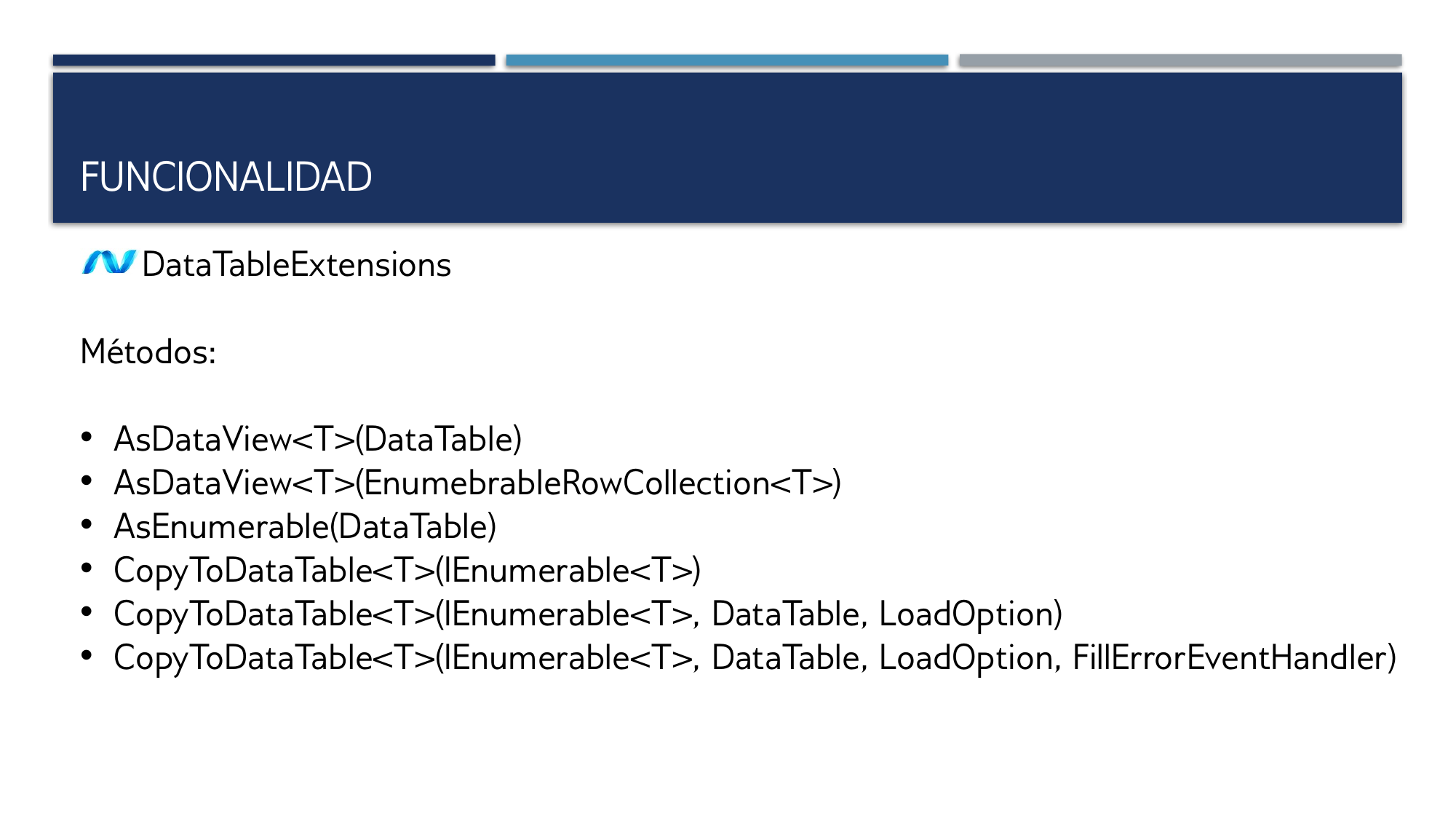

# funcionalidad
DataTableExtensions

Métodos:

AsDataView<T>(DataTable)
AsDataView<T>(EnumebrableRowCollection<T>)
AsEnumerable(DataTable)
CopyToDataTable<T>(IEnumerable<T>)
CopyToDataTable<T>(IEnumerable<T>, DataTable, LoadOption)
CopyToDataTable<T>(IEnumerable<T>, DataTable, LoadOption, FillErrorEventHandler)